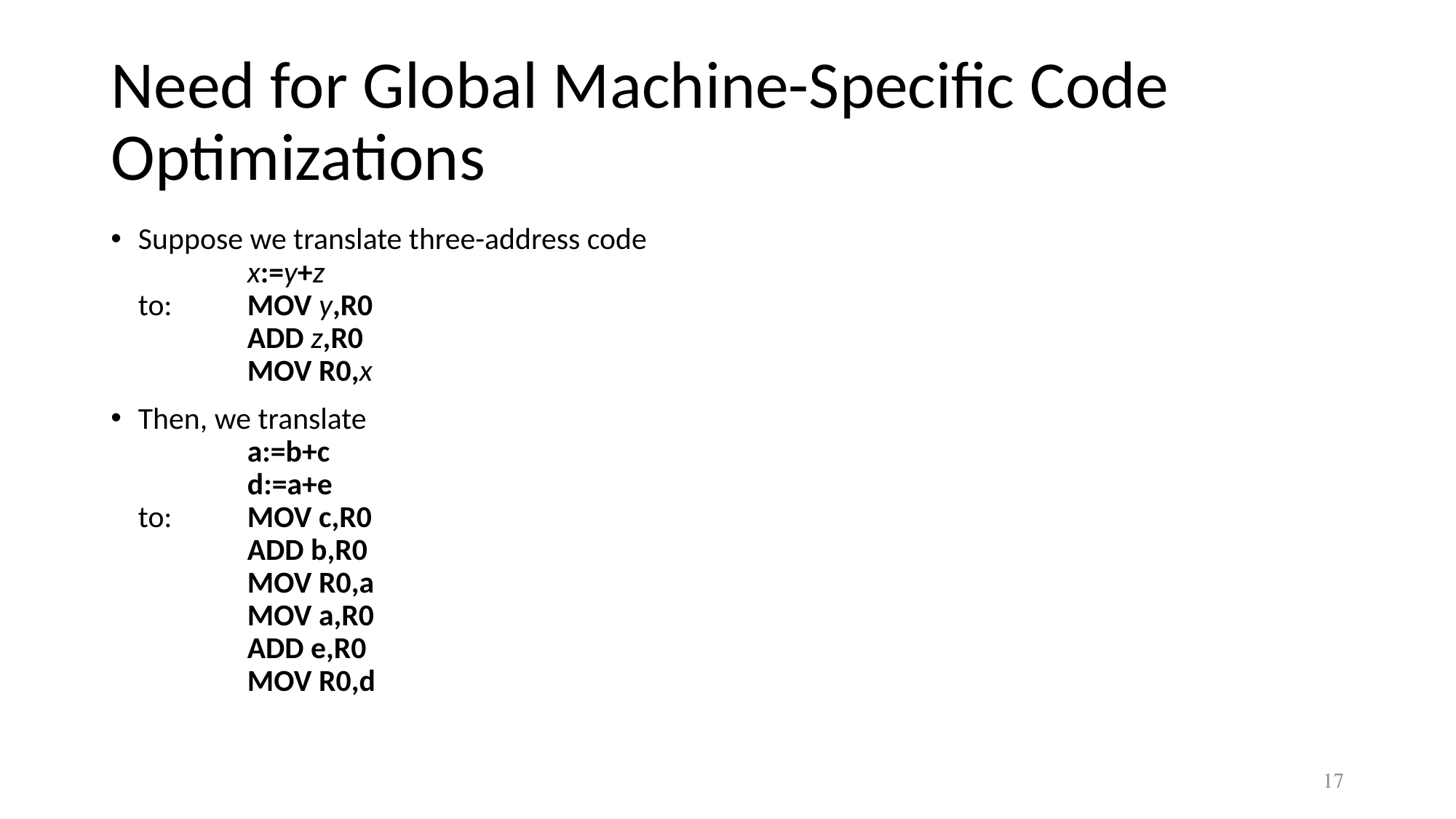

# Need for Global Machine-Specific Code Optimizations
Suppose we translate three-address code
	x:=y+z
to:	MOV y,R0
	ADD z,R0
	MOV R0,x
Then, we translate
	a:=b+c
	d:=a+e
to:	MOV c,R0
	ADD b,R0
	MOV R0,a
	MOV a,R0
	ADD e,R0
	MOV R0,d
17